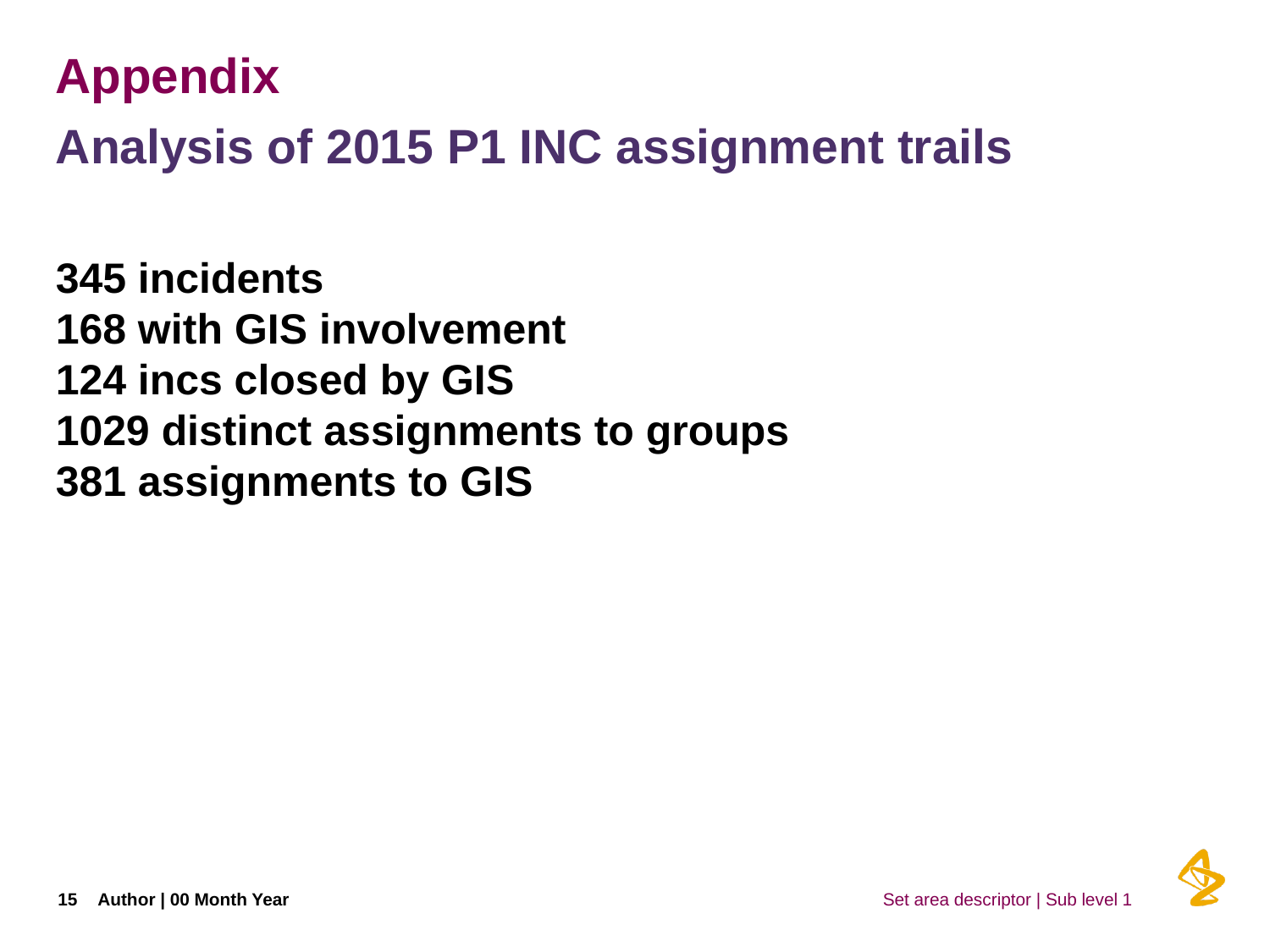

# Appendix
Analysis of 2015 P1 INC assignment trails
345 incidents
168 with GIS involvement
124 incs closed by GIS
1029 distinct assignments to groups
381 assignments to GIS

15
Author | 00 Month Year
Set area descriptor | Sub level 1